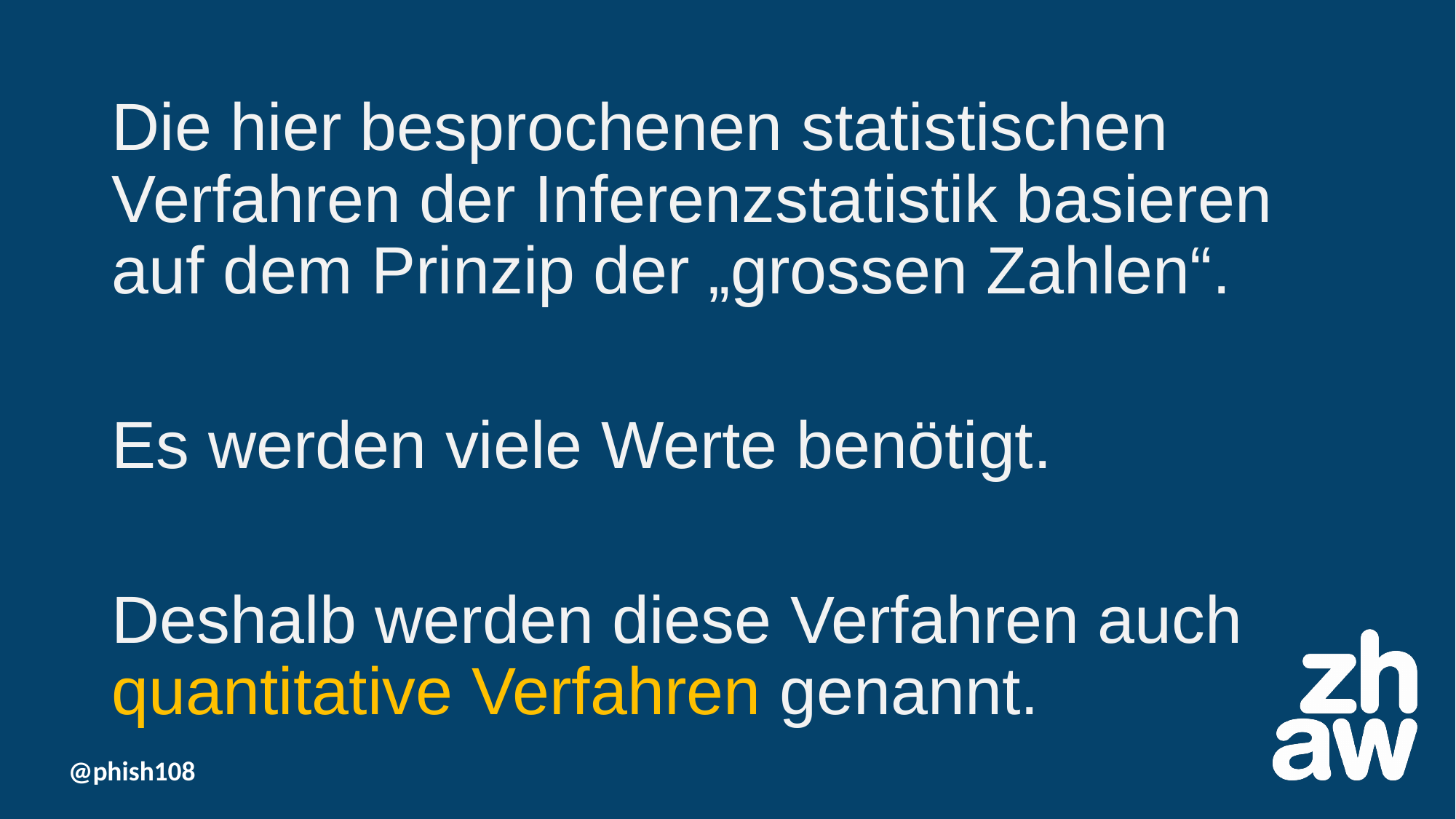

Die hier besprochenen statistischen Verfahren der Inferenzstatistik basieren auf dem Prinzip der „grossen Zahlen“.

Es werden viele Werte benötigt.

Deshalb werden diese Verfahren auch quantitative Verfahren genannt.